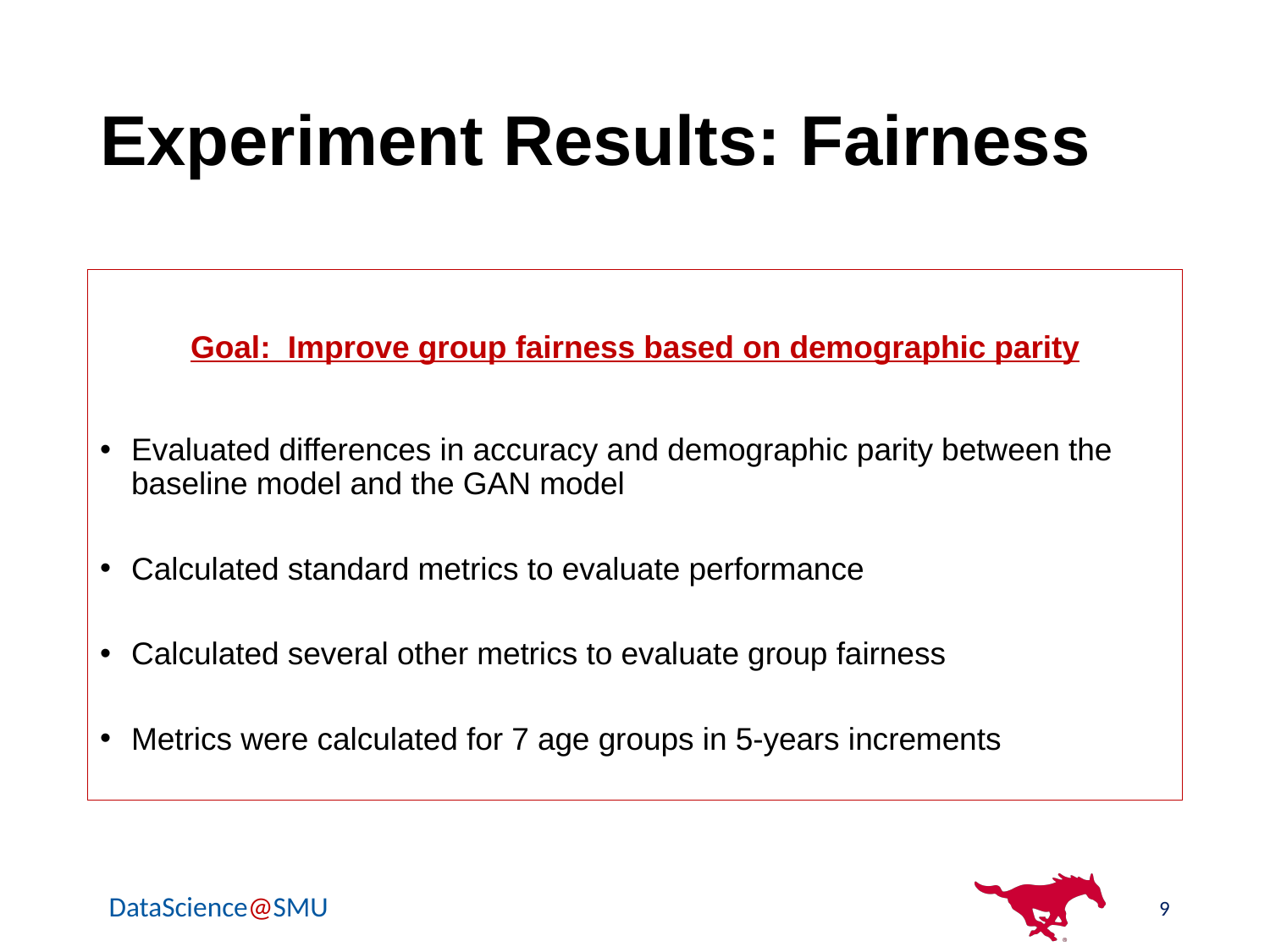

# Experiment Results: Fairness

Goal:  Improve group fairness based on demographic parity

Evaluated differences in accuracy and demographic parity between the baseline model and the GAN model
Calculated standard metrics to evaluate performance
Calculated several other metrics to evaluate group fairness
Metrics were calculated for 7 age groups in 5-years increments
9